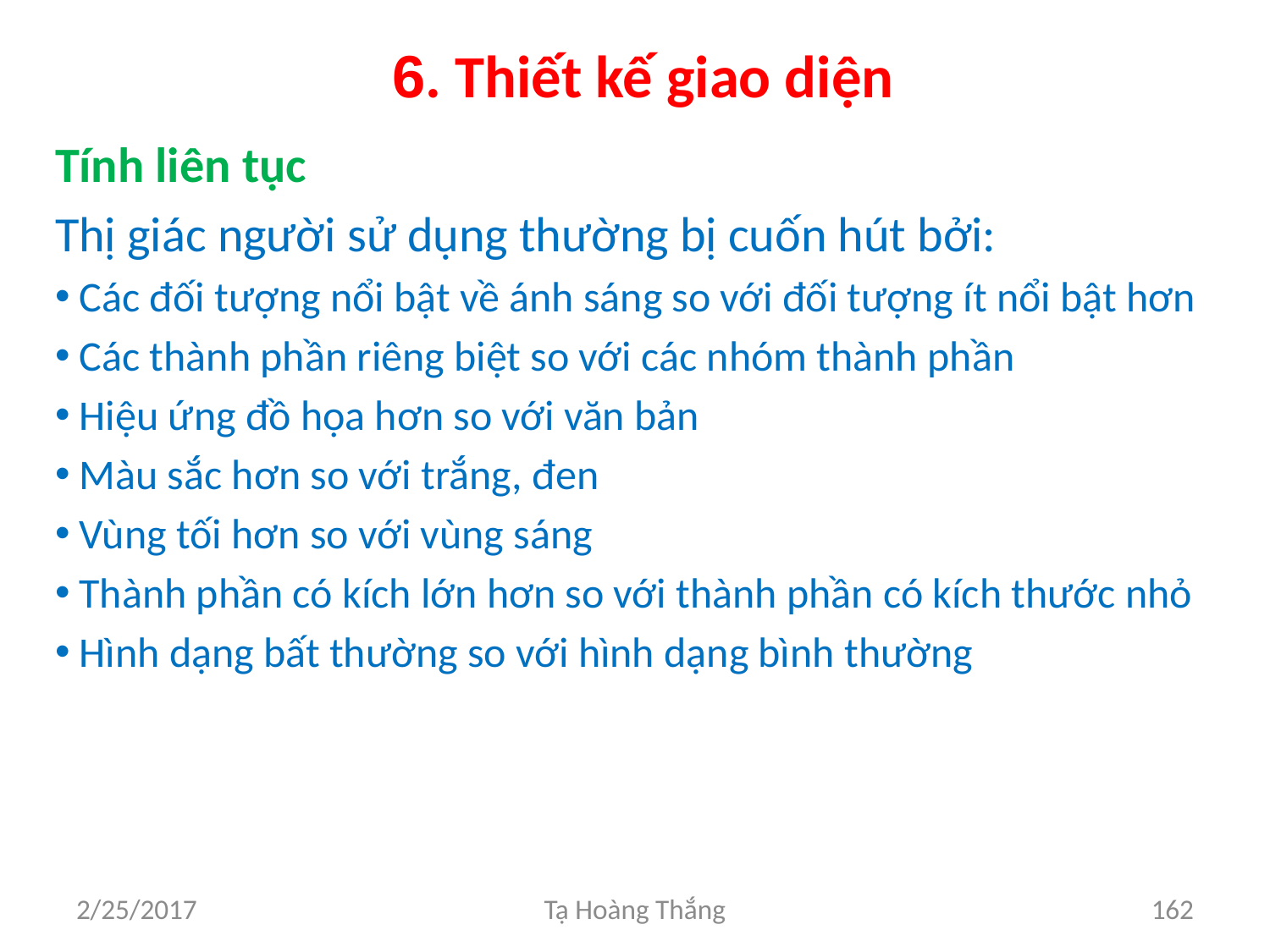

# 6. Thiết kế giao diện
Tính liên tục
Thị giác người sử dụng thường bị cuốn hút bởi:
 Các đối tượng nổi bật về ánh sáng so với đối tượng ít nổi bật hơn
 Các thành phần riêng biệt so với các nhóm thành phần
 Hiệu ứng đồ họa hơn so với văn bản
 Màu sắc hơn so với trắng, đen
 Vùng tối hơn so với vùng sáng
 Thành phần có kích lớn hơn so với thành phần có kích thước nhỏ
 Hình dạng bất thường so với hình dạng bình thường

2/25/2017
Tạ Hoàng Thắng
162